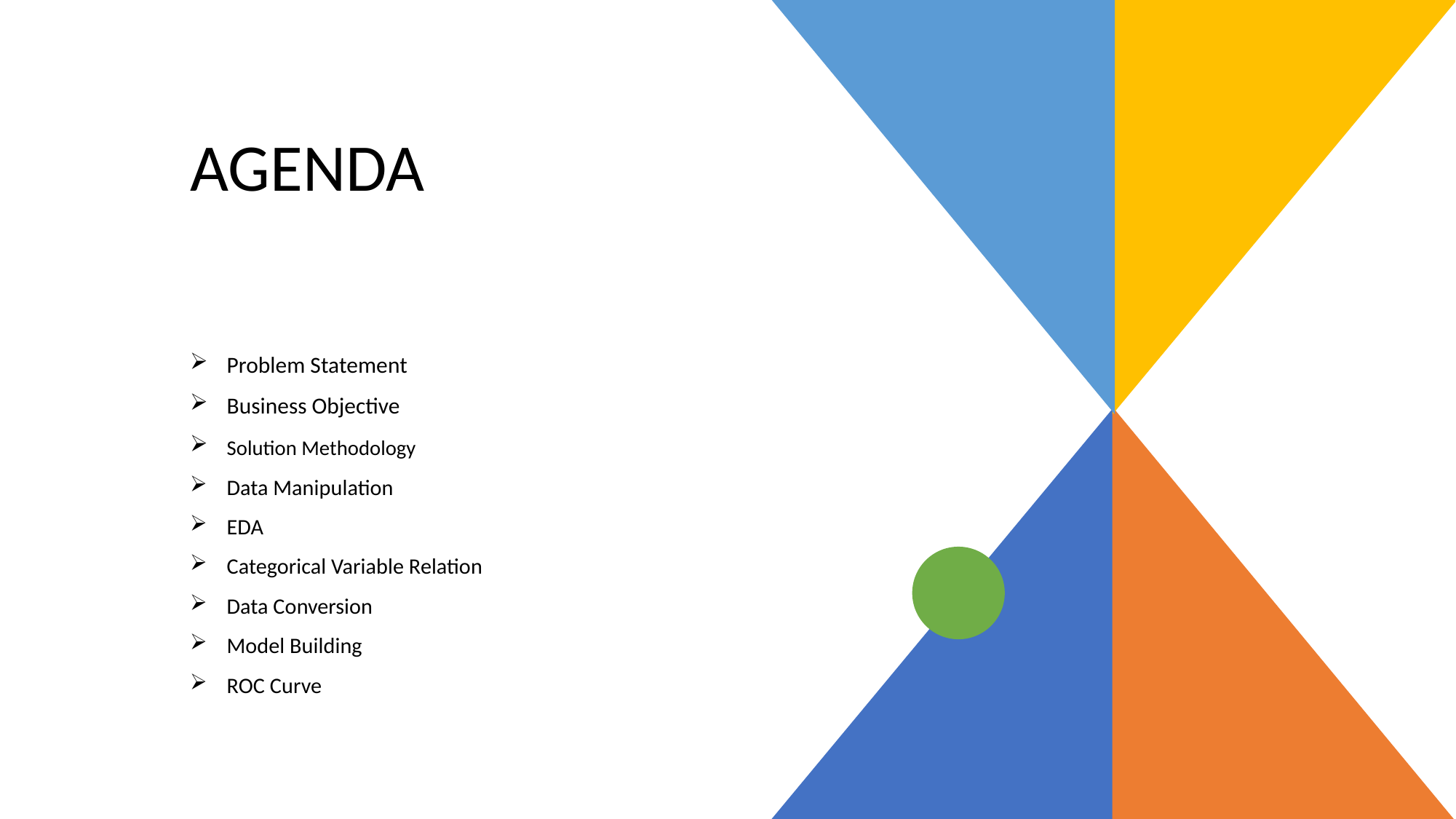

# AGENDA
Problem Statement​
Business Objective
​Solution Methodology
Data Manipulation
​EDA
Categorical Variable Relation
Data Conversion
Model Building
ROC Curve​